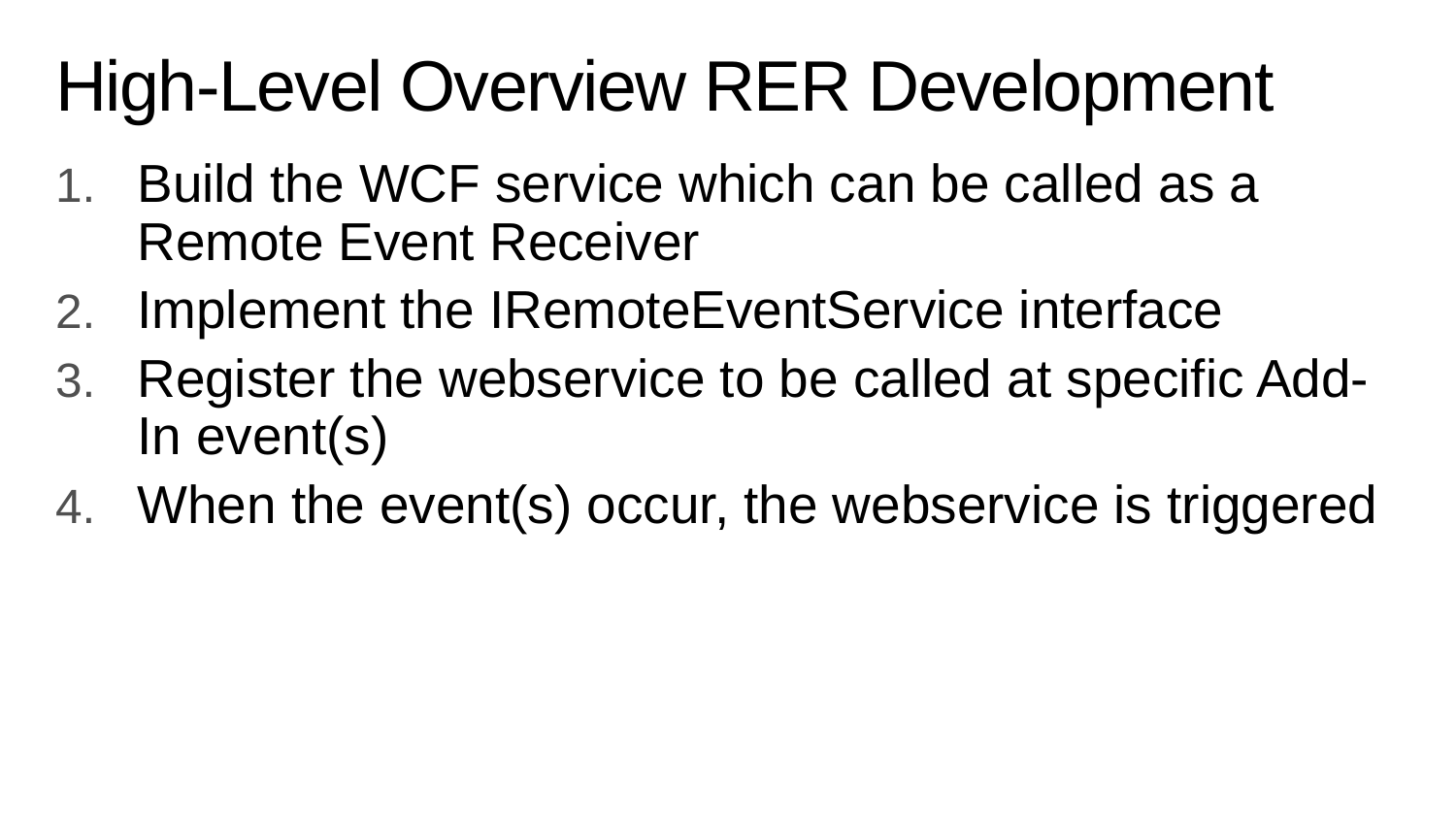

# High-Level Overview RER Development
Build the WCF service which can be called as a Remote Event Receiver
Implement the IRemoteEventService interface
Register the webservice to be called at specific Add-In event(s)
When the event(s) occur, the webservice is triggered